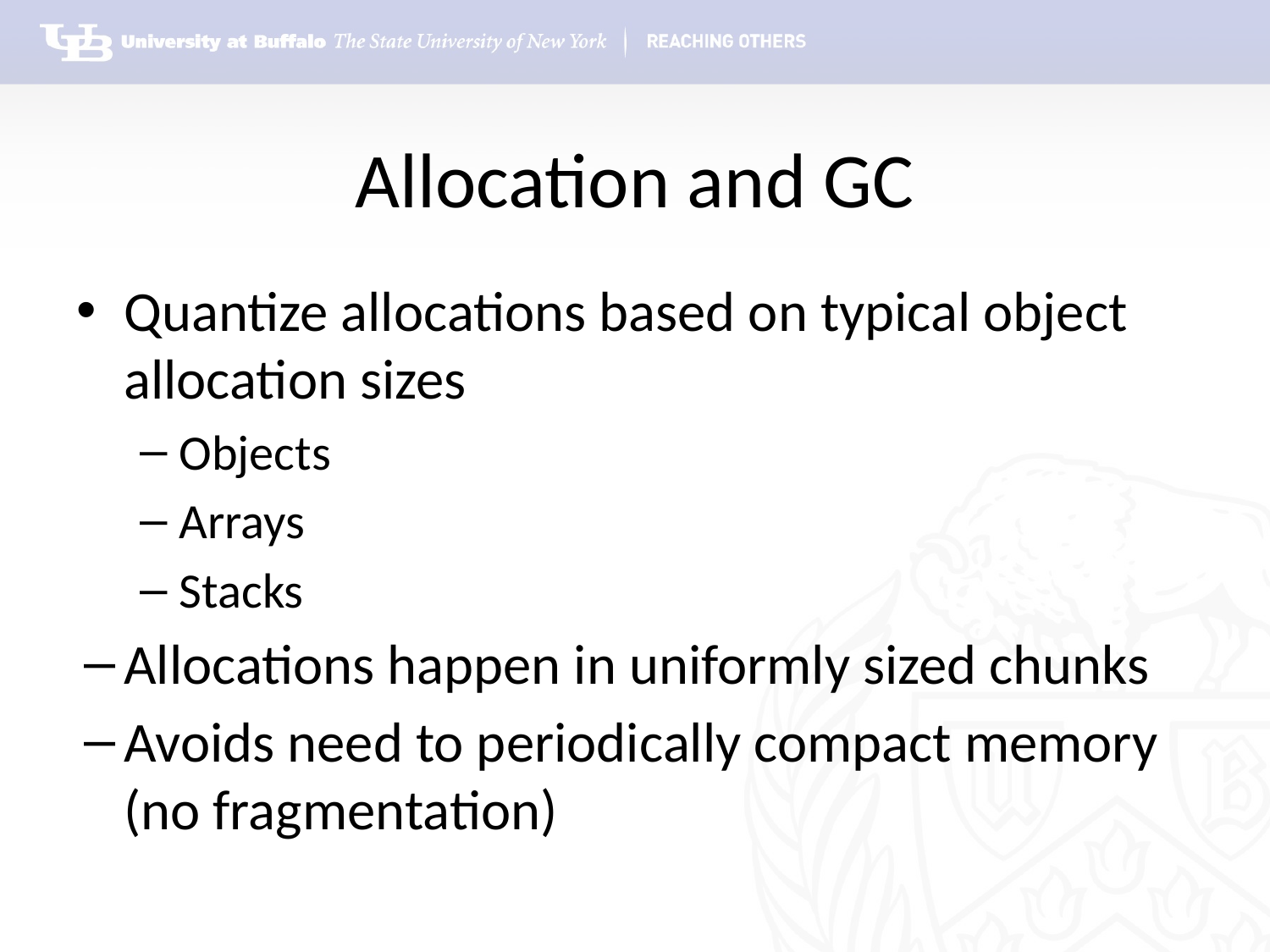

# Allocation and GC
Quantize allocations based on typical object allocation sizes
Objects
Arrays
Stacks
Allocations happen in uniformly sized chunks
Avoids need to periodically compact memory (no fragmentation)